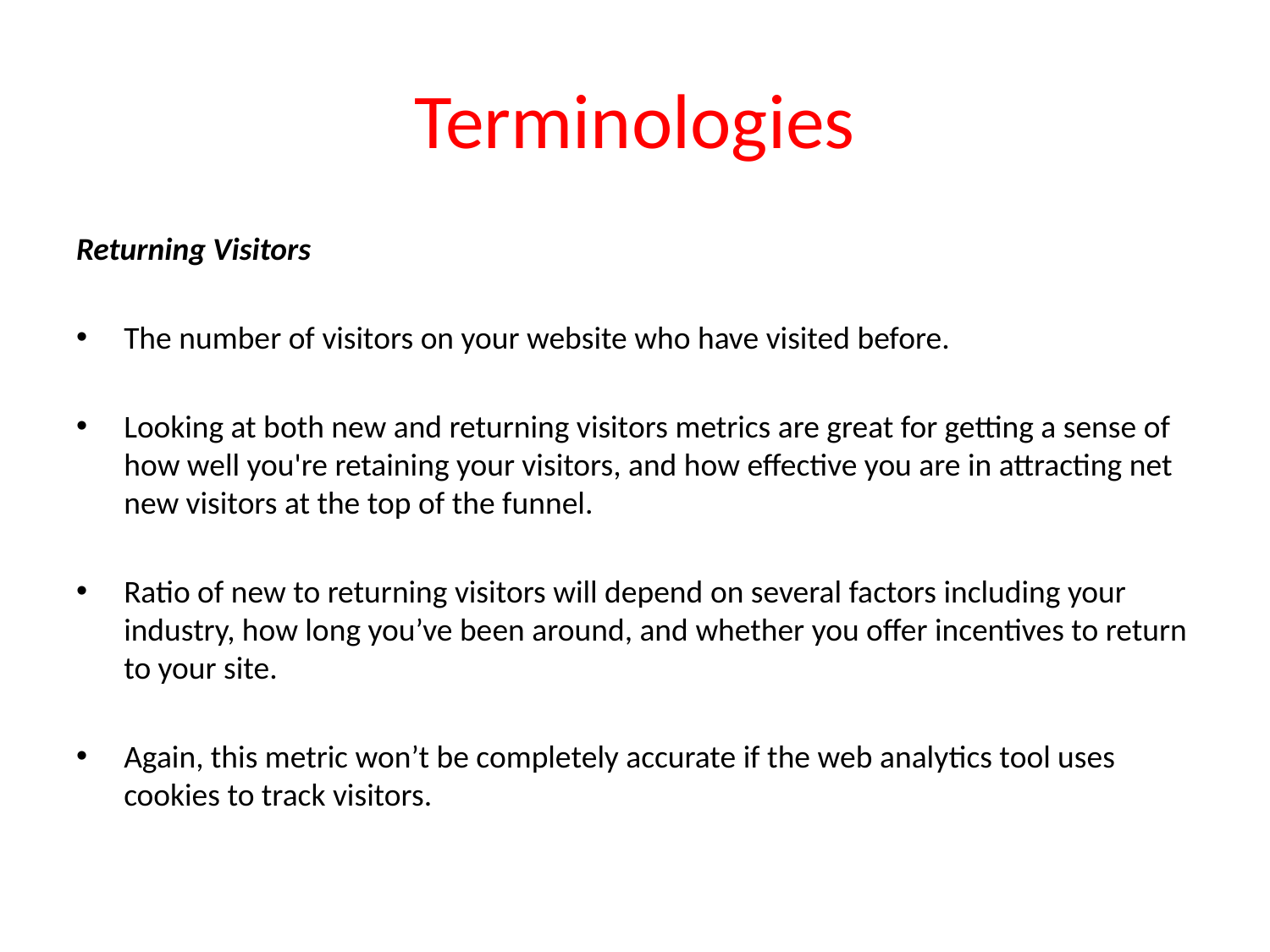

# Terminologies
Returning Visitors

The number of visitors on your website who have visited before.

Looking at both new and returning visitors metrics are great for getting a sense of how well you're retaining your visitors, and how effective you are in attracting net new visitors at the top of the funnel.

Ratio of new to returning visitors will depend on several factors including your industry, how long you’ve been around, and whether you offer incentives to return to your site.

Again, this metric won’t be completely accurate if the web analytics tool uses cookies to track visitors.